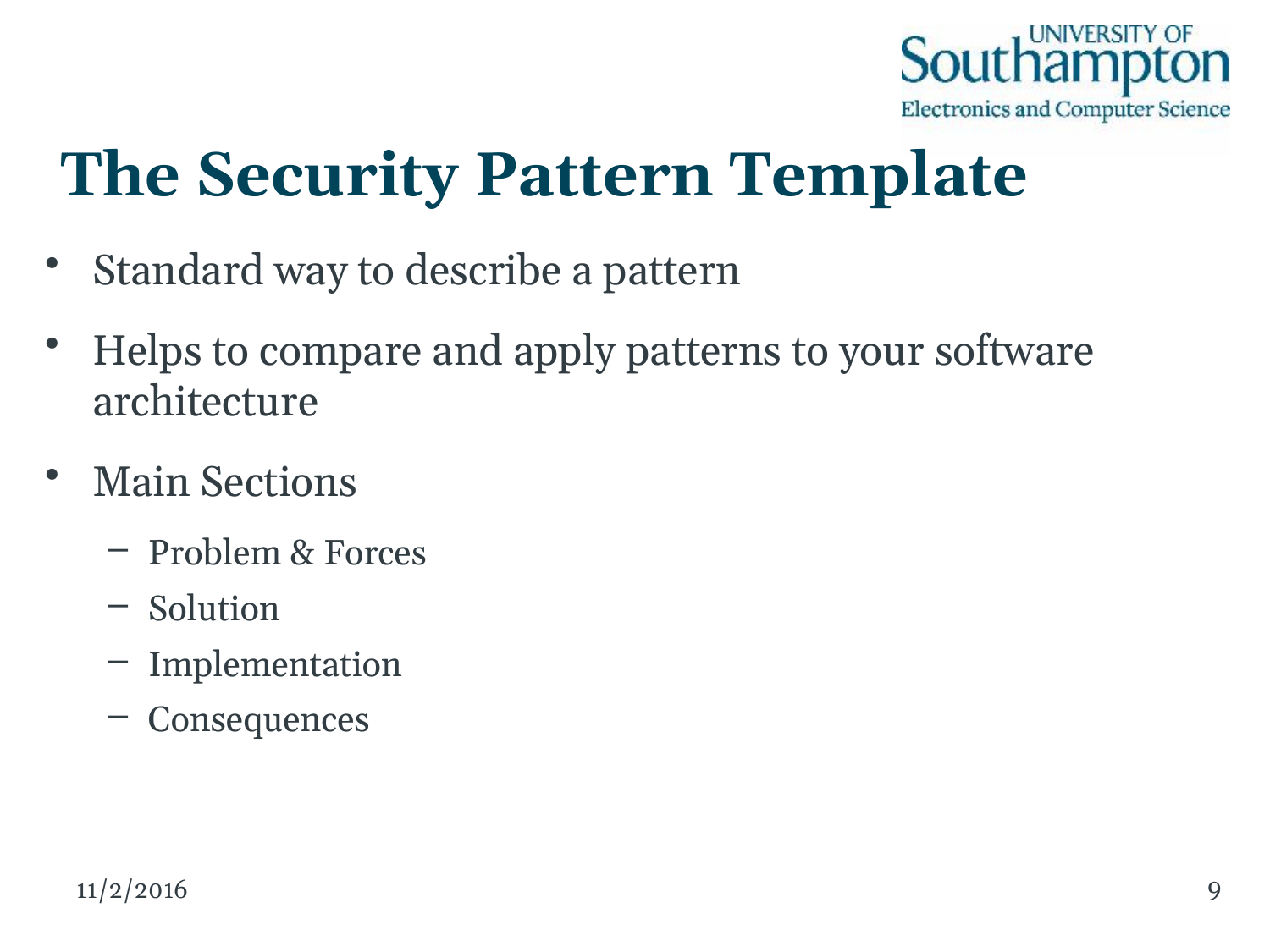

# The Security Pattern Template
Standard way to describe a pattern
Helps to compare and apply patterns to your software architecture
Main Sections
Problem & Forces
Solution
Implementation
Consequences
9
11/2/2016